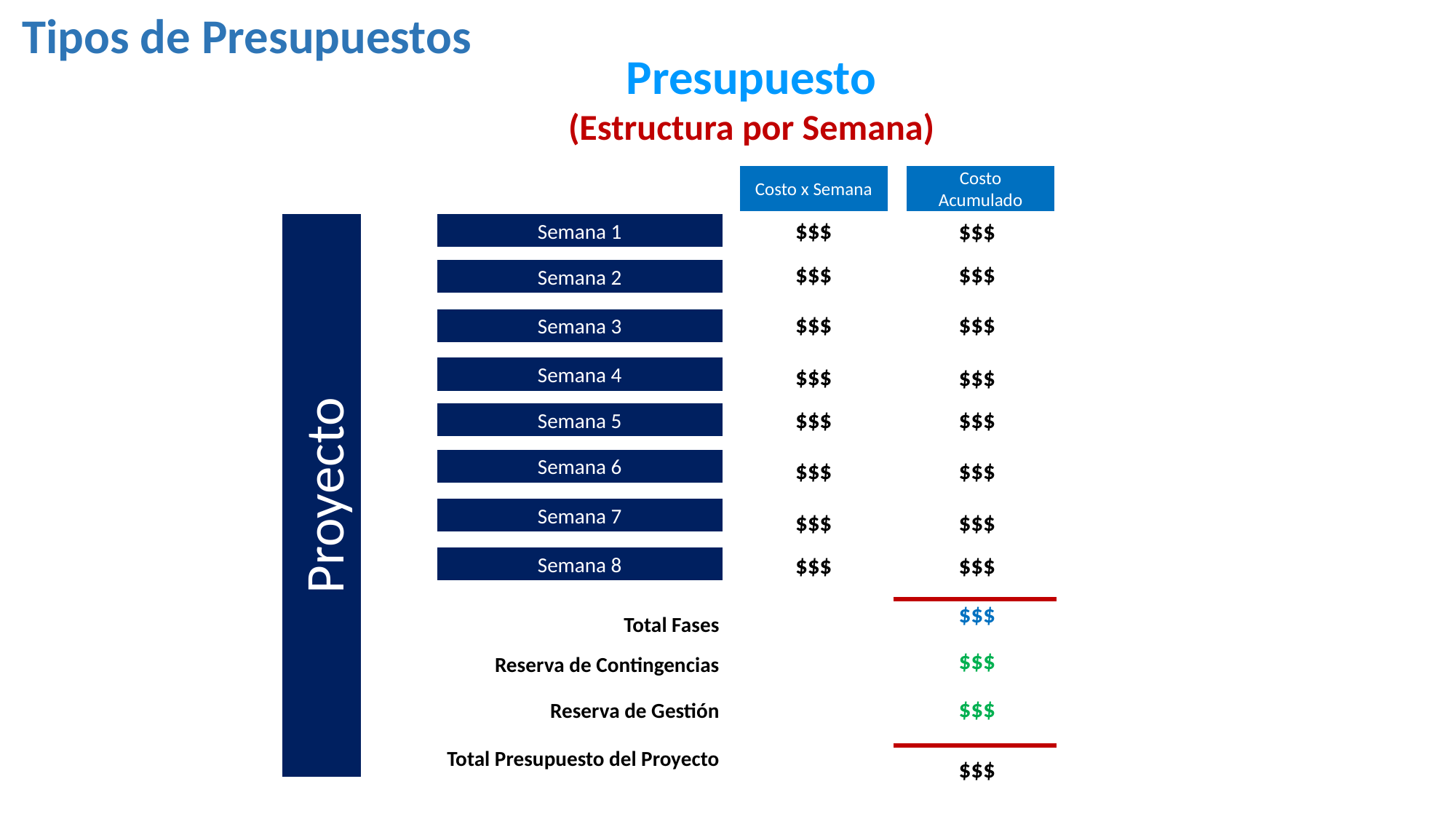

Tipos de Presupuestos
Presupuesto
(Estructura por Semana)
Costo x Semana
Costo Acumulado
$$$
$$$
Proyecto
Semana 1
$$$
$$$
Semana 2
$$$
$$$
Semana 3
$$$
$$$
Semana 4
$$$
$$$
Semana 5
$$$
$$$
Semana 6
Semana 7
$$$
$$$
$$$
$$$
Semana 8
$$$
Total Fases
$$$
Reserva de Contingencias
$$$
Reserva de Gestión
Total Presupuesto del Proyecto
$$$